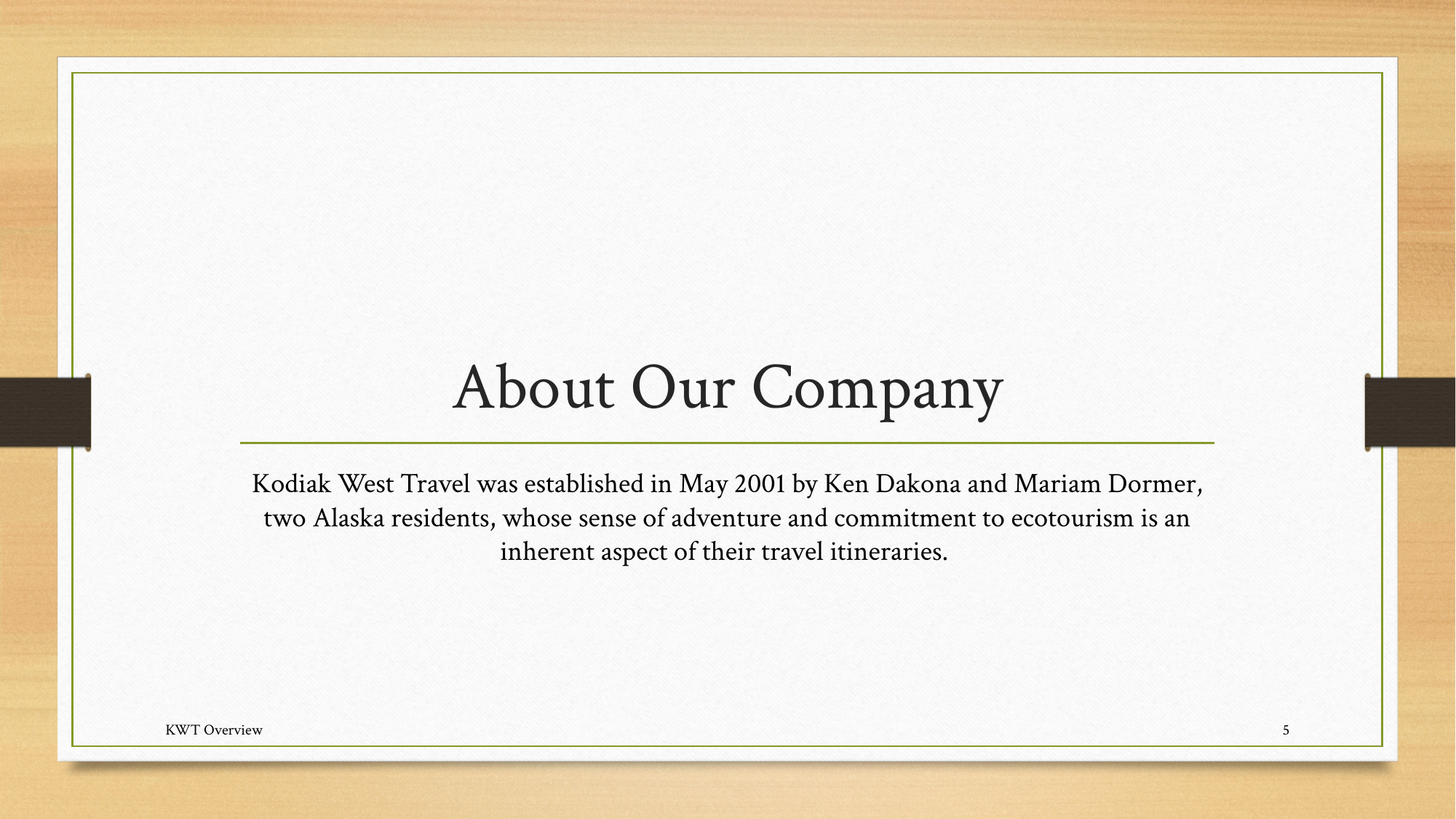

# About Our Company
Kodiak West Travel was established in May 2001 by Ken Dakona and Mariam Dormer, two Alaska residents, whose sense of adventure and commitment to ecotourism is an inherent aspect of their travel itineraries.
KWT Overview
5